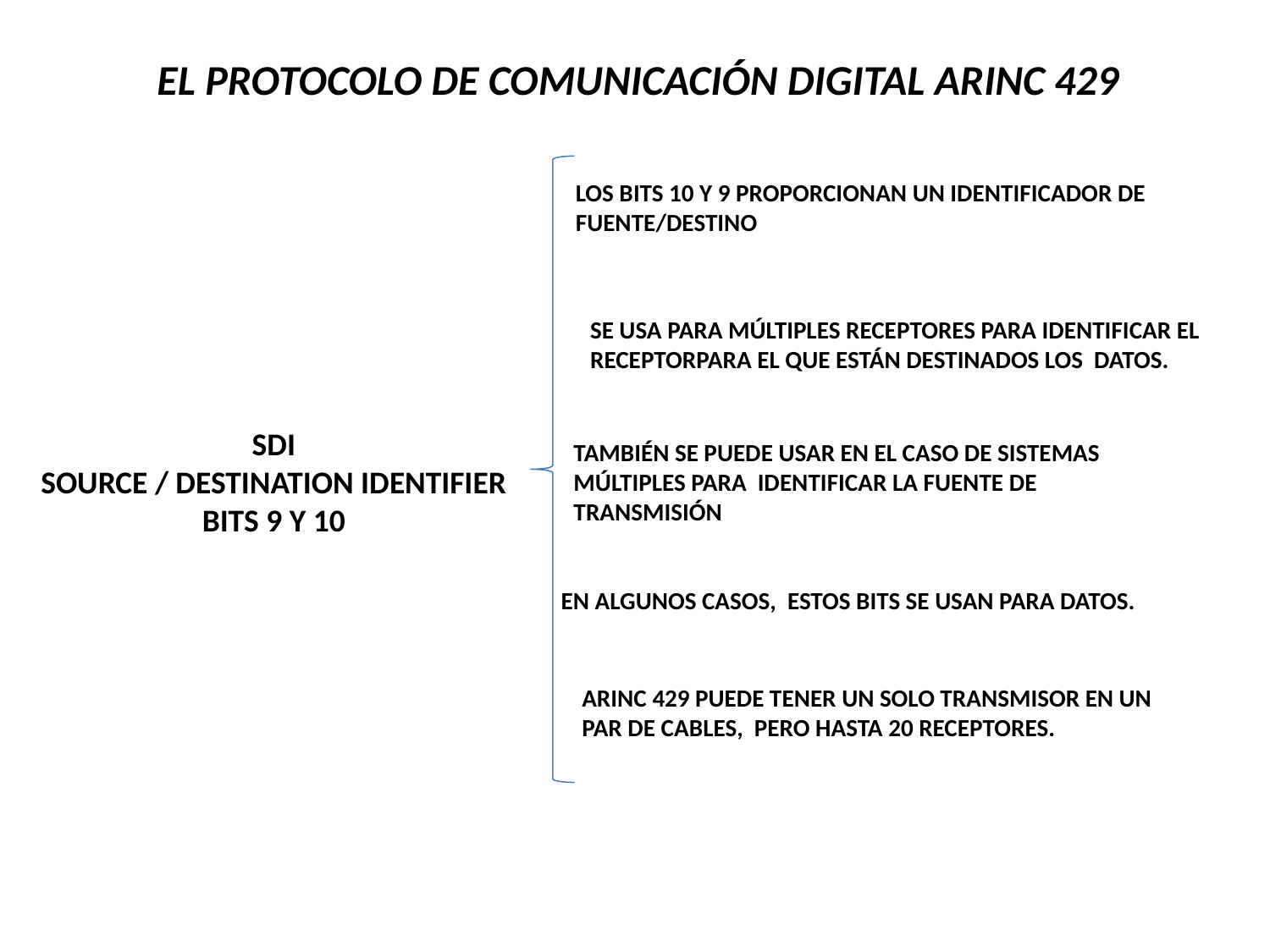

# EL PROTOCOLO DE COMUNICACIÓN DIGITAL ARINC 429

LOS BITS 10 Y 9 PROPORCIONAN UN IDENTIFICADOR DE FUENTE/DESTINO
SE USA PARA MÚLTIPLES RECEPTORES PARA IDENTIFICAR EL RECEPTORPARA EL QUE ESTÁN DESTINADOS LOS  DATOS.
SDI
SOURCE / DESTINATION IDENTIFIER
BITS 9 Y 10

TAMBIÉN SE PUEDE USAR EN EL CASO DE SISTEMAS MÚLTIPLES PARA  IDENTIFICAR LA FUENTE DE TRANSMISIÓN
EN ALGUNOS CASOS,  ESTOS BITS SE USAN PARA DATOS.
ARINC 429 PUEDE TENER UN SOLO TRANSMISOR EN UN PAR DE CABLES,  PERO HASTA 20 RECEPTORES.